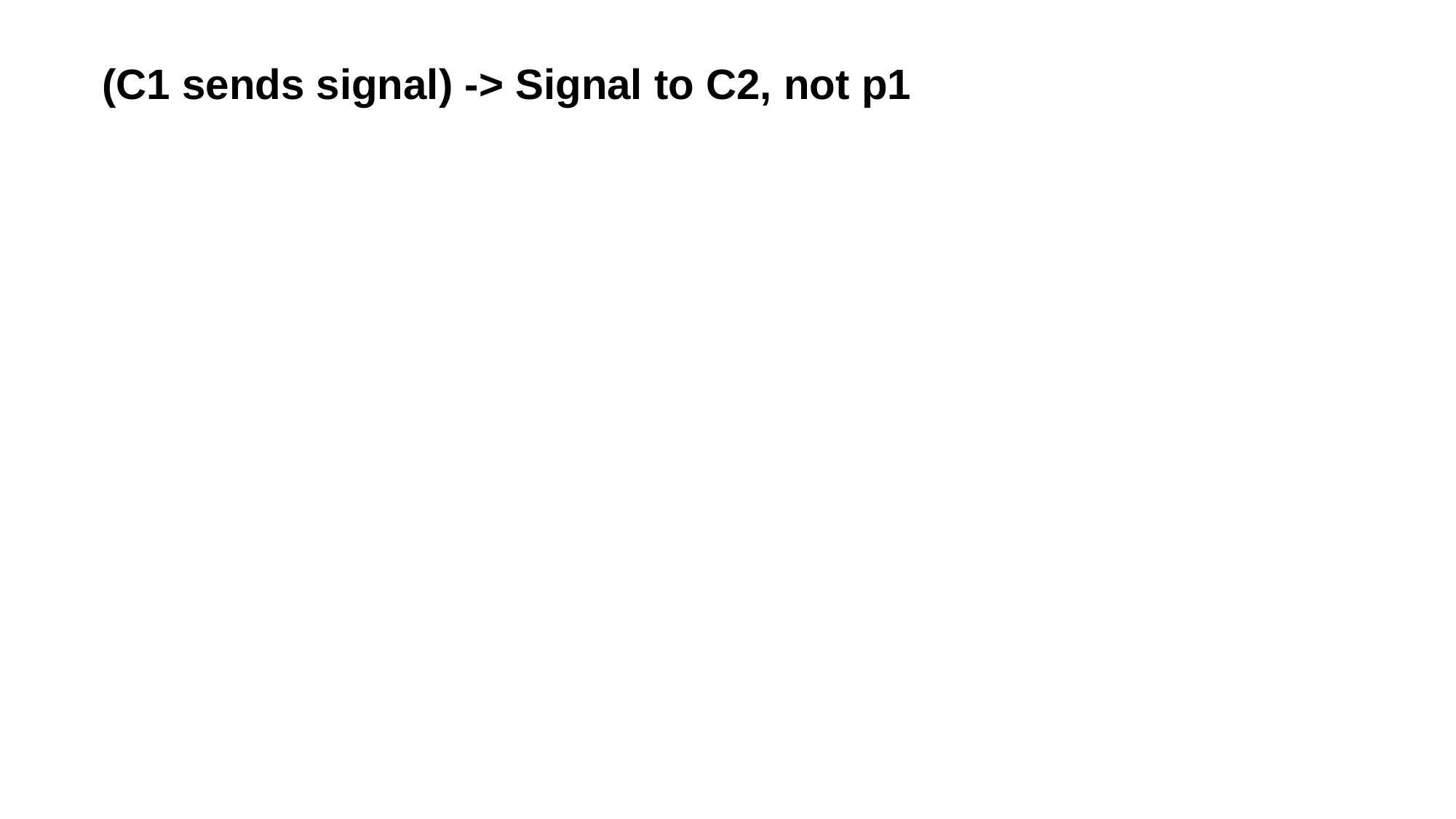

(C1 sends signal) -> Signal to C2, not p1